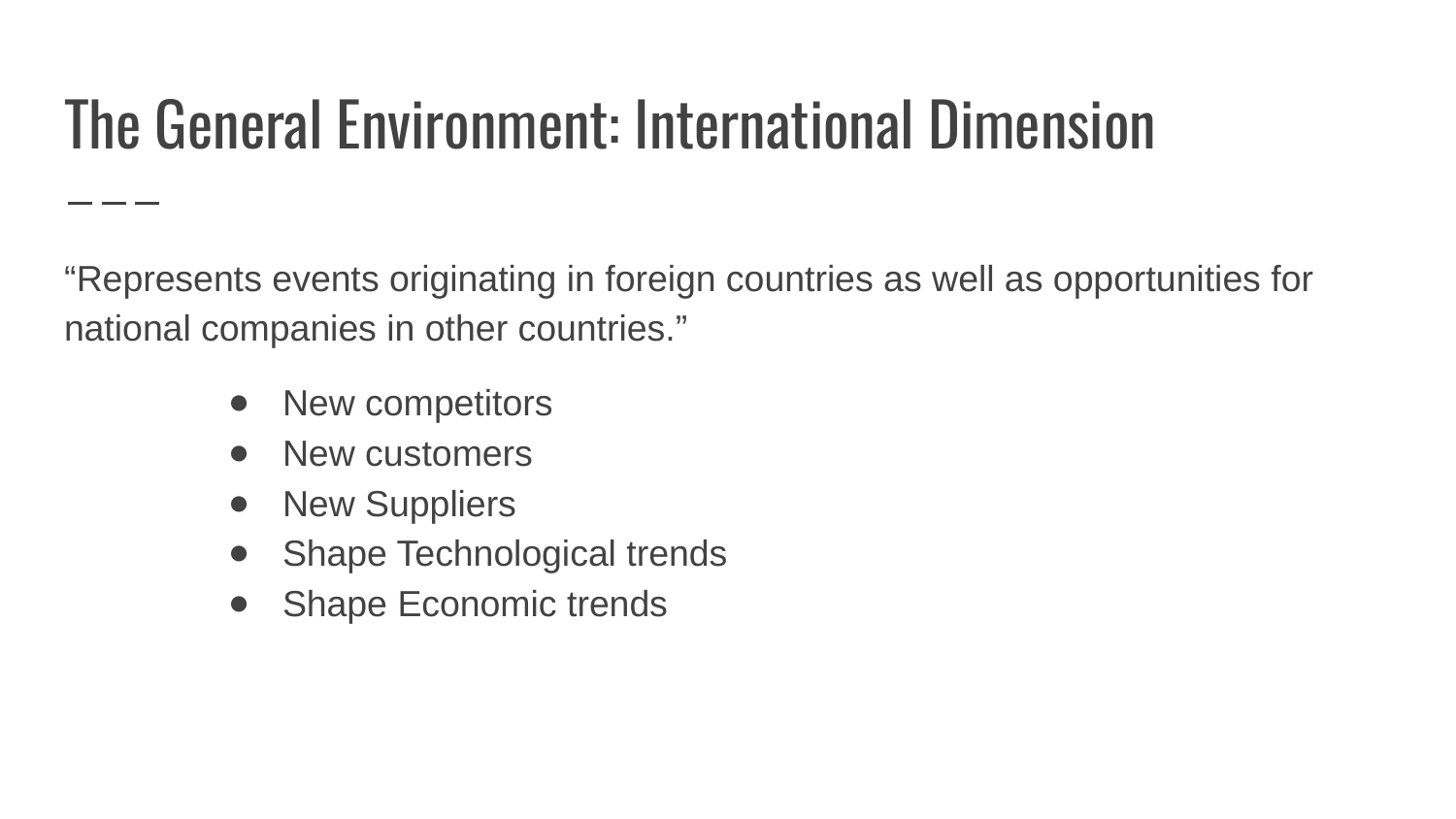

# The General Environment: International Dimension
“Represents events originating in foreign countries as well as opportunities for national companies in other countries.”
New competitors
New customers
New Suppliers
Shape Technological trends
Shape Economic trends